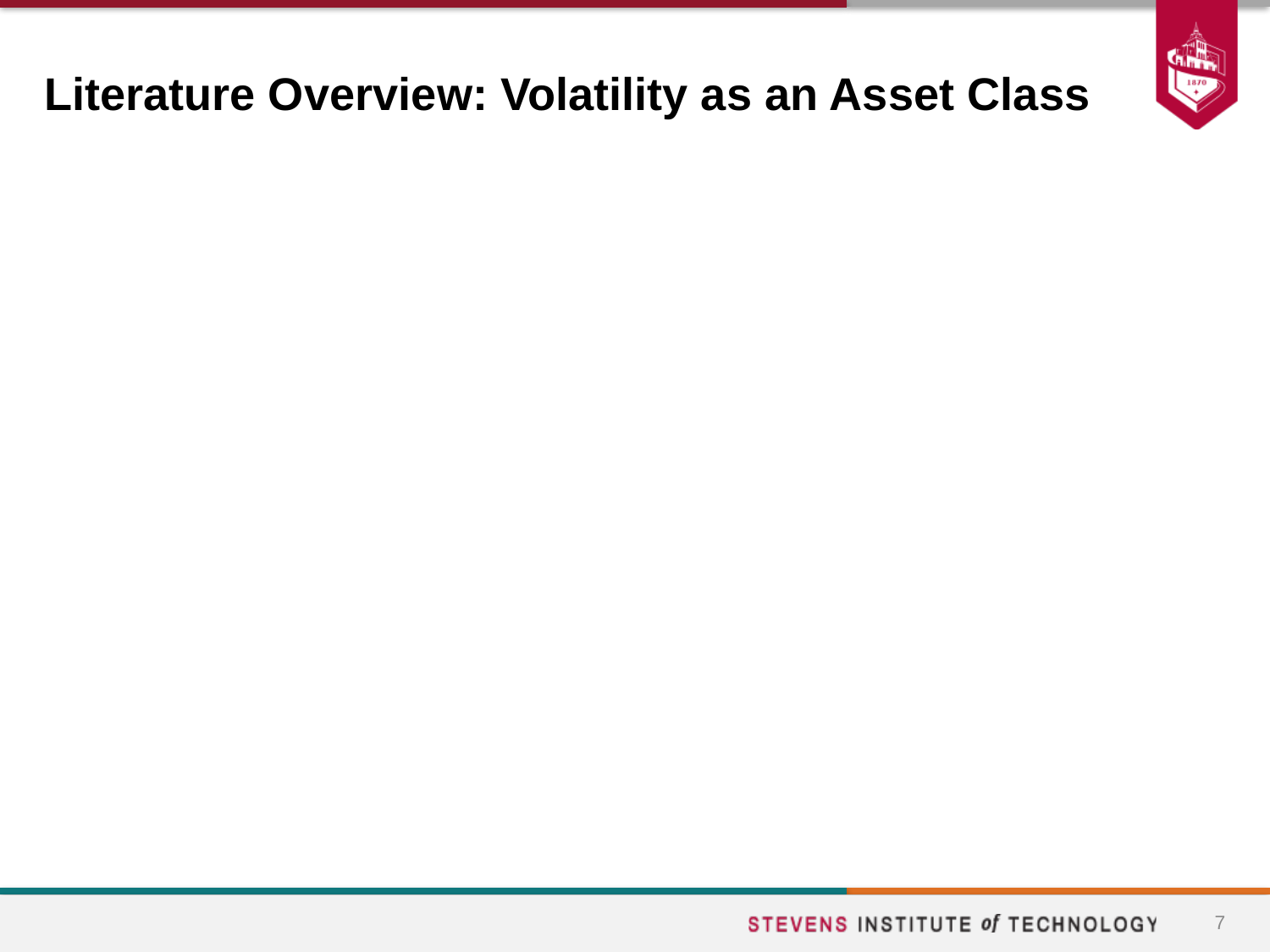

# Literature Overview: Volatility as an Asset Class

7